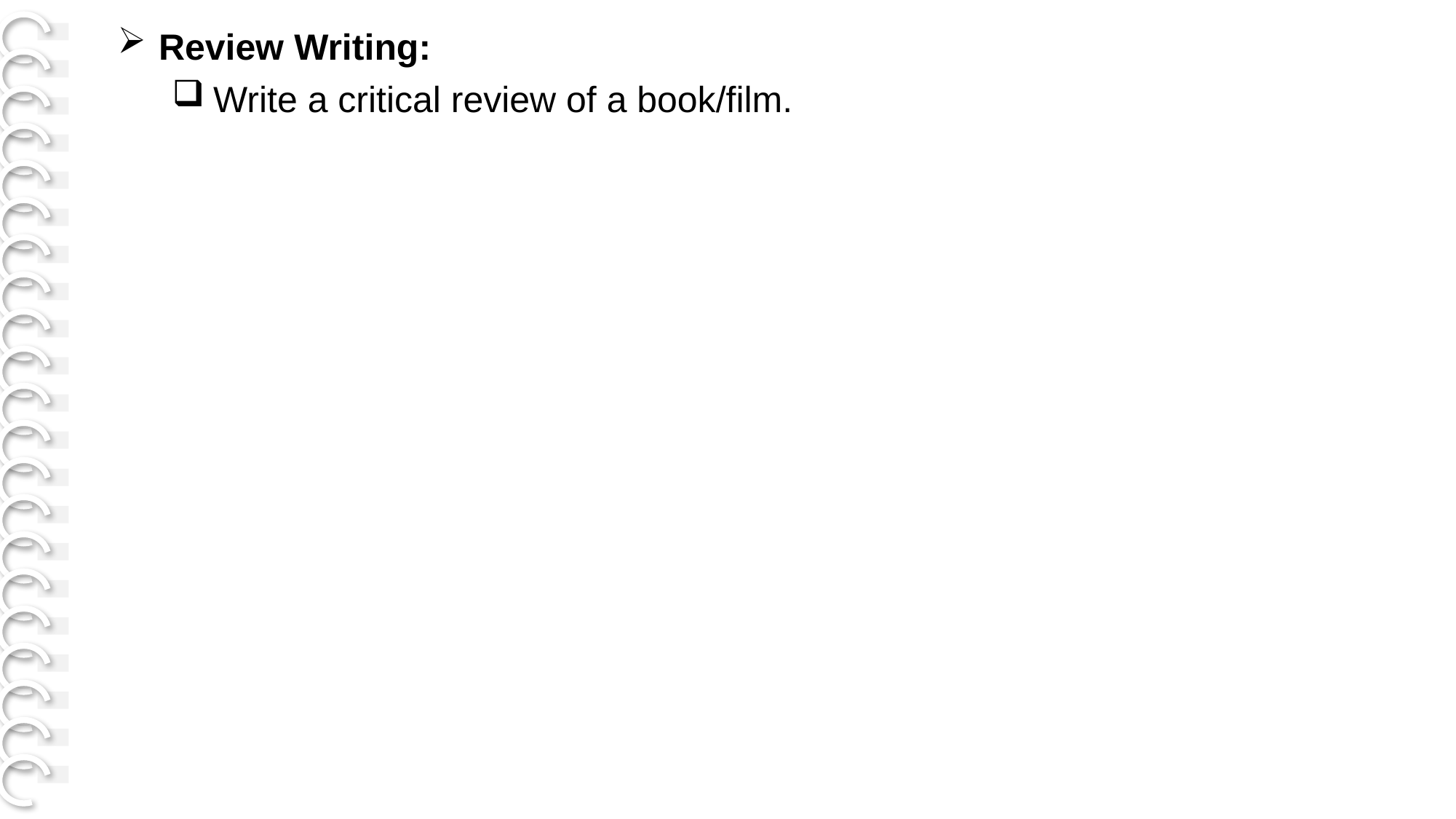

Review Writing:
Write a critical review of a book/film.